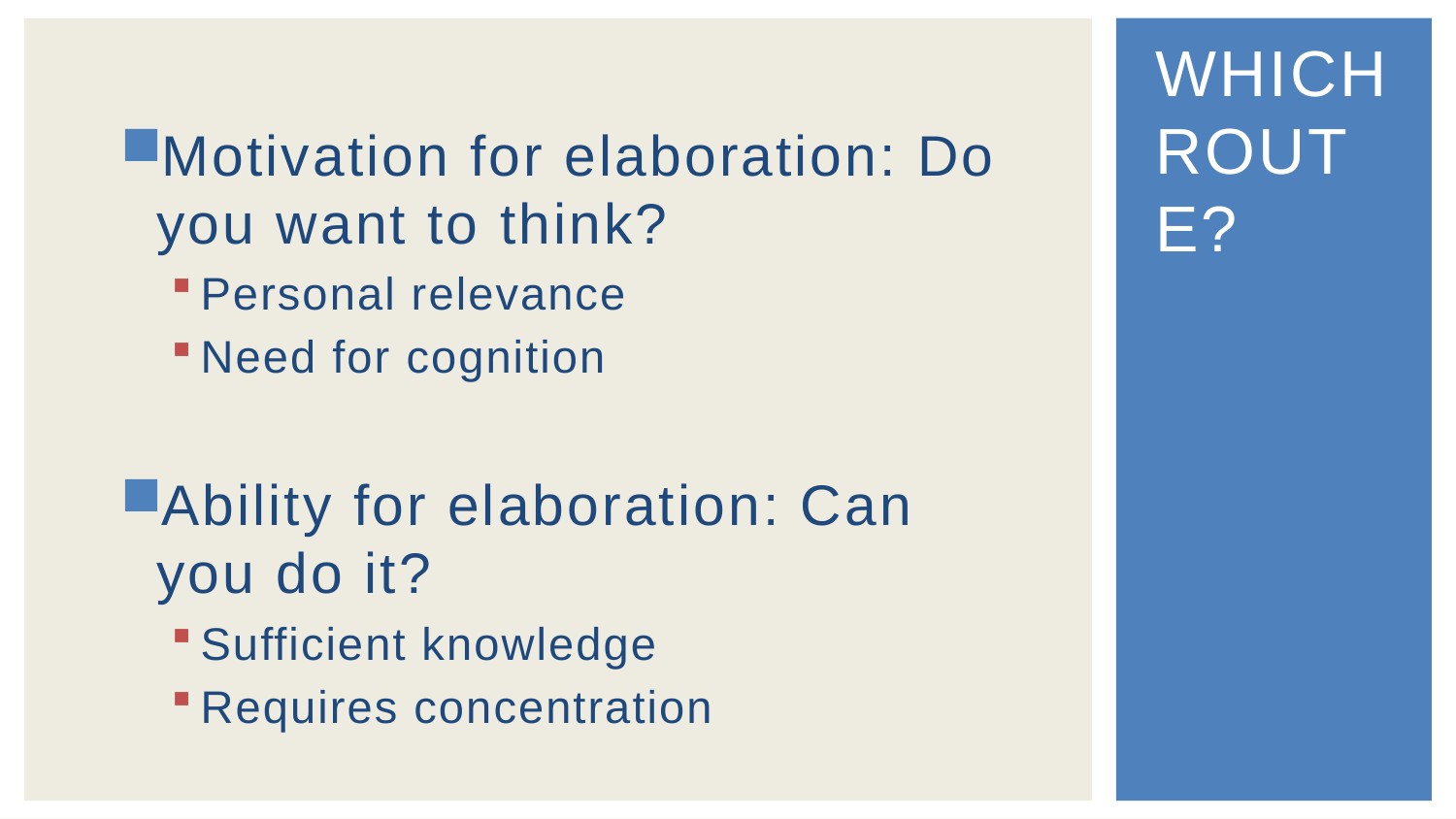

# Which route?
Motivation for elaboration: Do you want to think?
Personal relevance
Need for cognition

Ability for elaboration: Can you do it?
Sufficient knowledge
Requires concentration